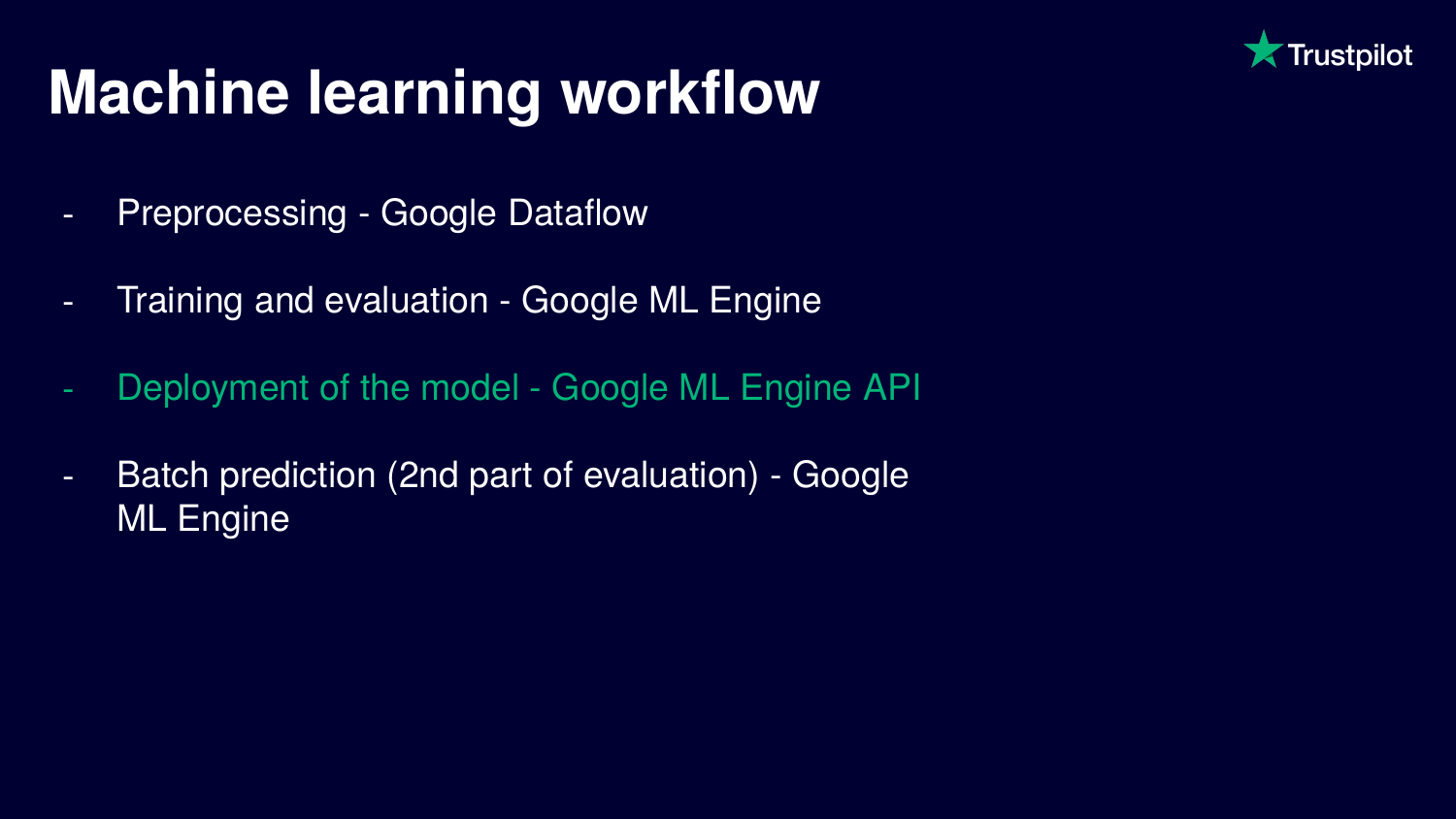

# Machine learning workflow
Preprocessing - Google Dataflow

Training and evaluation - Google ML Engine

Deployment of the model - Google ML Engine API

Batch prediction (2nd part of evaluation) - Google ML Engine